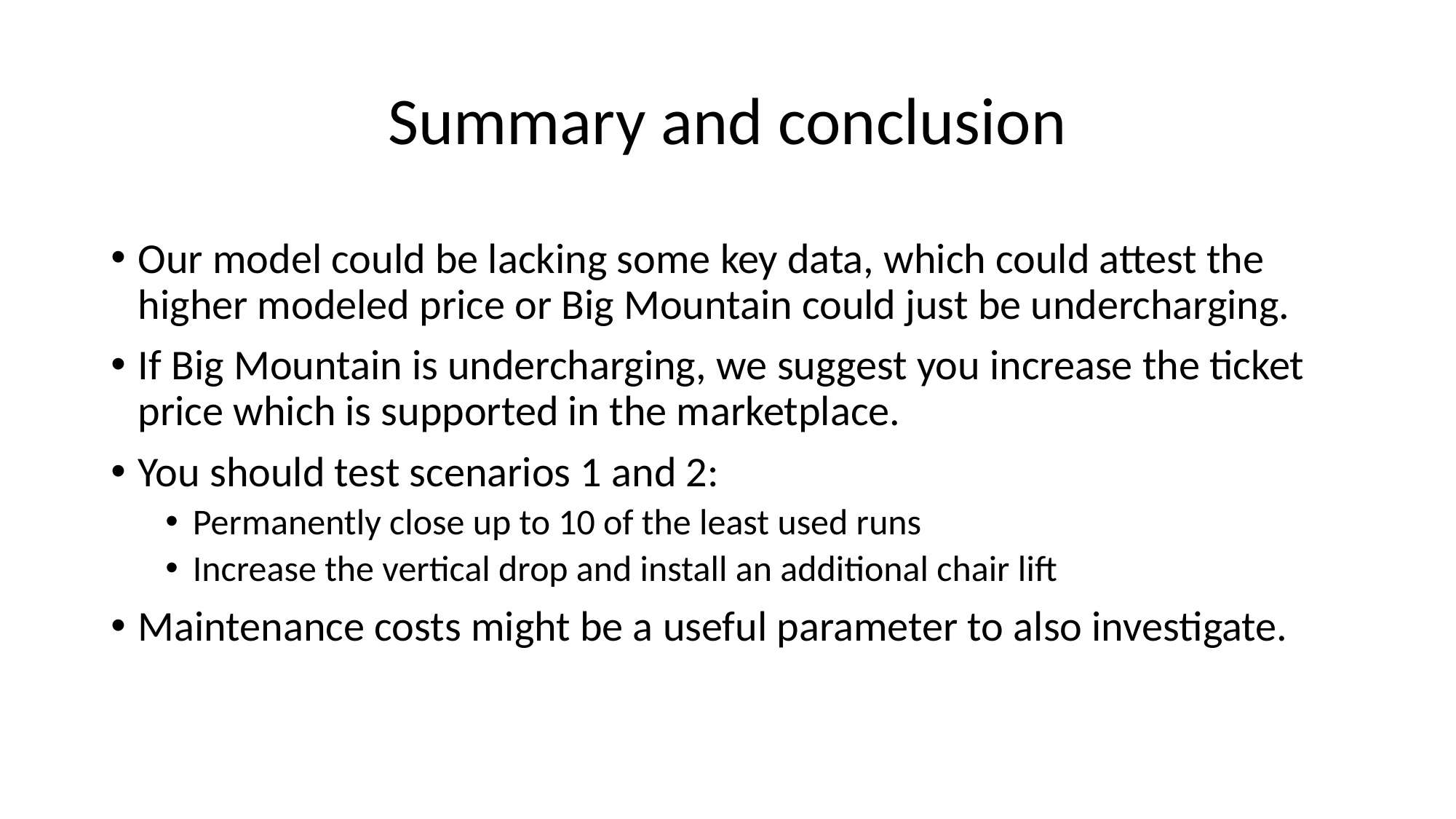

# Summary and conclusion
Our model could be lacking some key data, which could attest the higher modeled price or Big Mountain could just be undercharging.
If Big Mountain is undercharging, we suggest you increase the ticket price which is supported in the marketplace.
You should test scenarios 1 and 2:
Permanently close up to 10 of the least used runs
Increase the vertical drop and install an additional chair lift
Maintenance costs might be a useful parameter to also investigate.